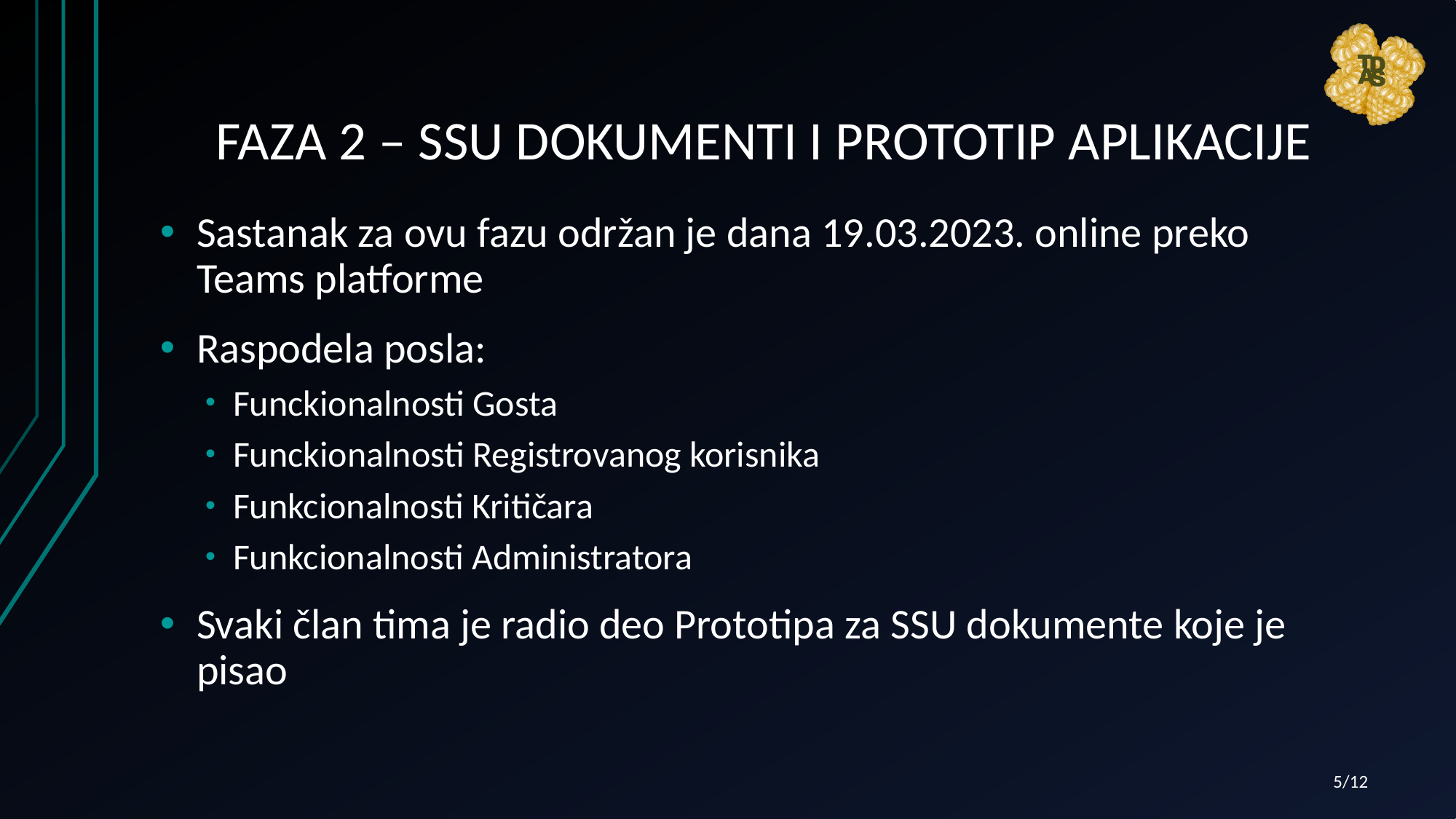

# FAZA 2 – SSU DOKUMENTI I PROTOTIP APLIKACIJE
Sastanak za ovu fazu održan je dana 19.03.2023. online preko Teams platforme
Raspodela posla:
Funckionalnosti Gosta
Funckionalnosti Registrovanog korisnika
Funkcionalnosti Kritičara
Funkcionalnosti Administratora
Svaki član tima je radio deo Prototipa za SSU dokumente koje je pisao
5/12